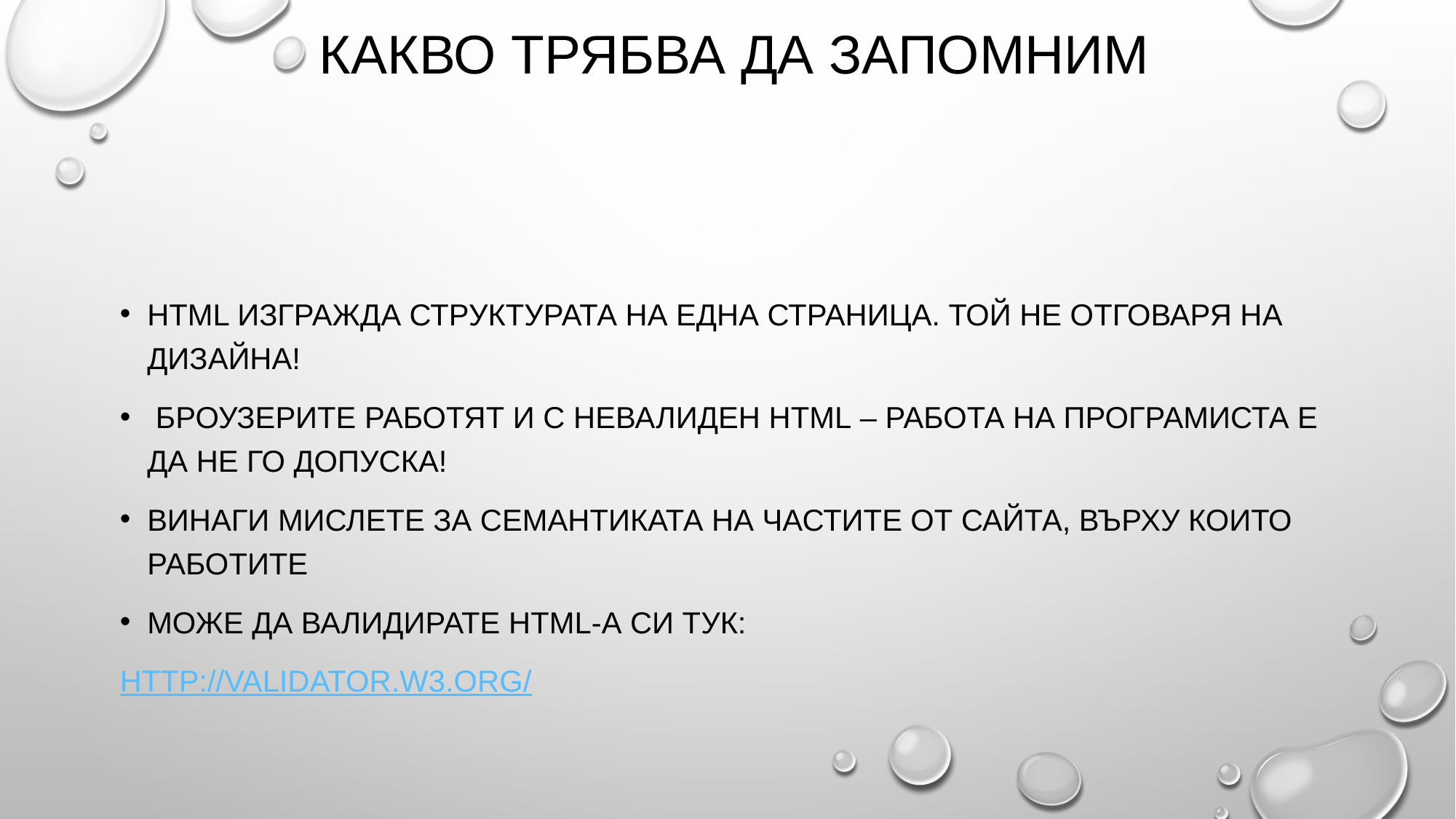

# Какво трябва да запомним
HTml изгражда структурата на една страница. Той не отговаря на дизайна!
 броузерите работят и с невалиден html – работа на програмиста е да не го допуска!
Винаги мислете за семантиката на частите от сайта, върху които работите
Може да валидирате html-a си тук:
http://validator.w3.org/